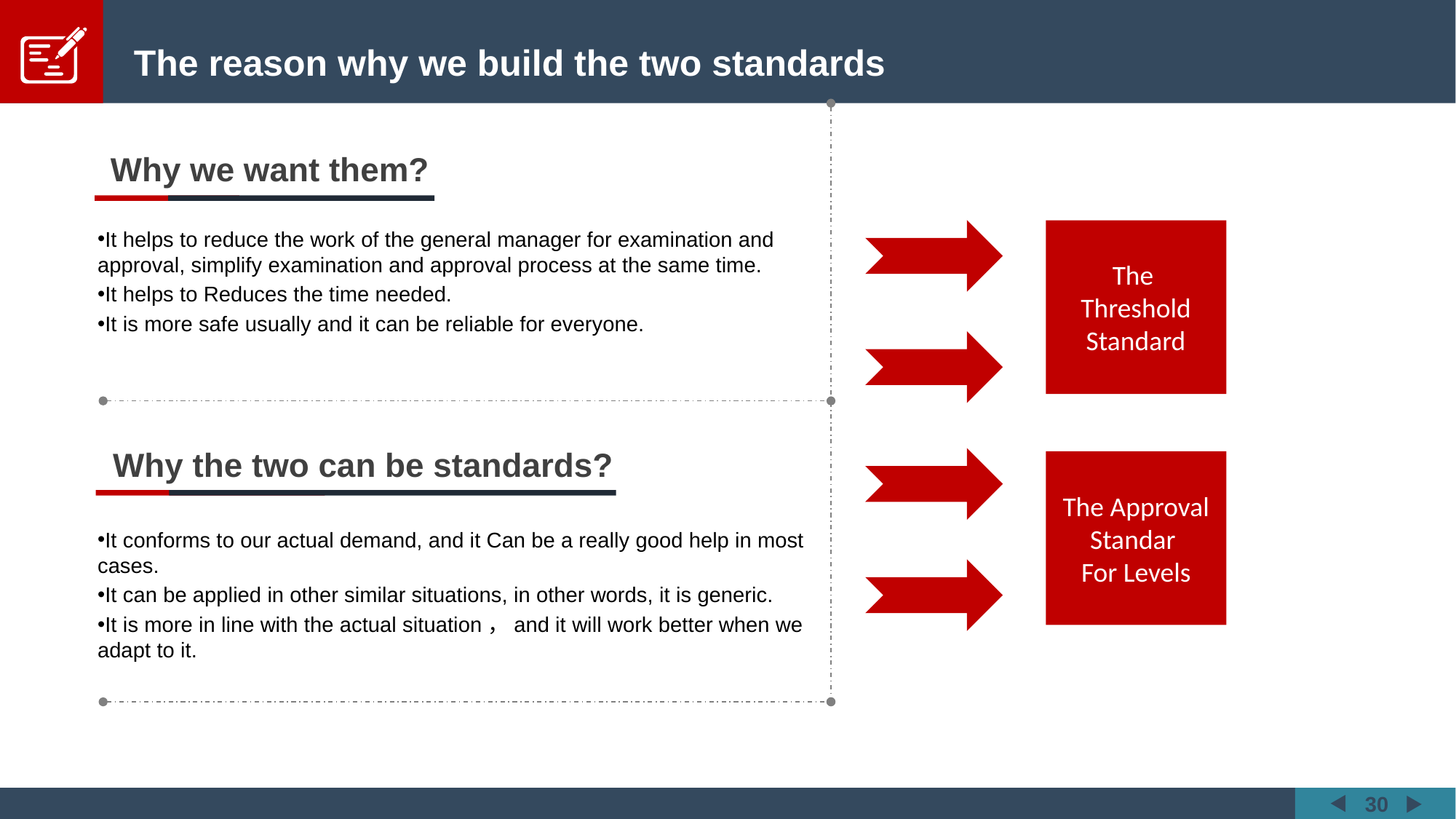

The reason why we build the two standards

Why we want them?

It helps to reduce the work of the general manager for examination and approval, simplify examination and approval process at the same time.
It helps to Reduces the time needed.
It is more safe usually and it can be reliable for everyone.
The
Threshold Standard

Why the two can be standards?

The Approval Standar
For Levels

It conforms to our actual demand, and it Can be a really good help in most cases.
It can be applied in other similar situations, in other words, it is generic.
It is more in line with the actual situation，and it will work better when we adapt to it.

30